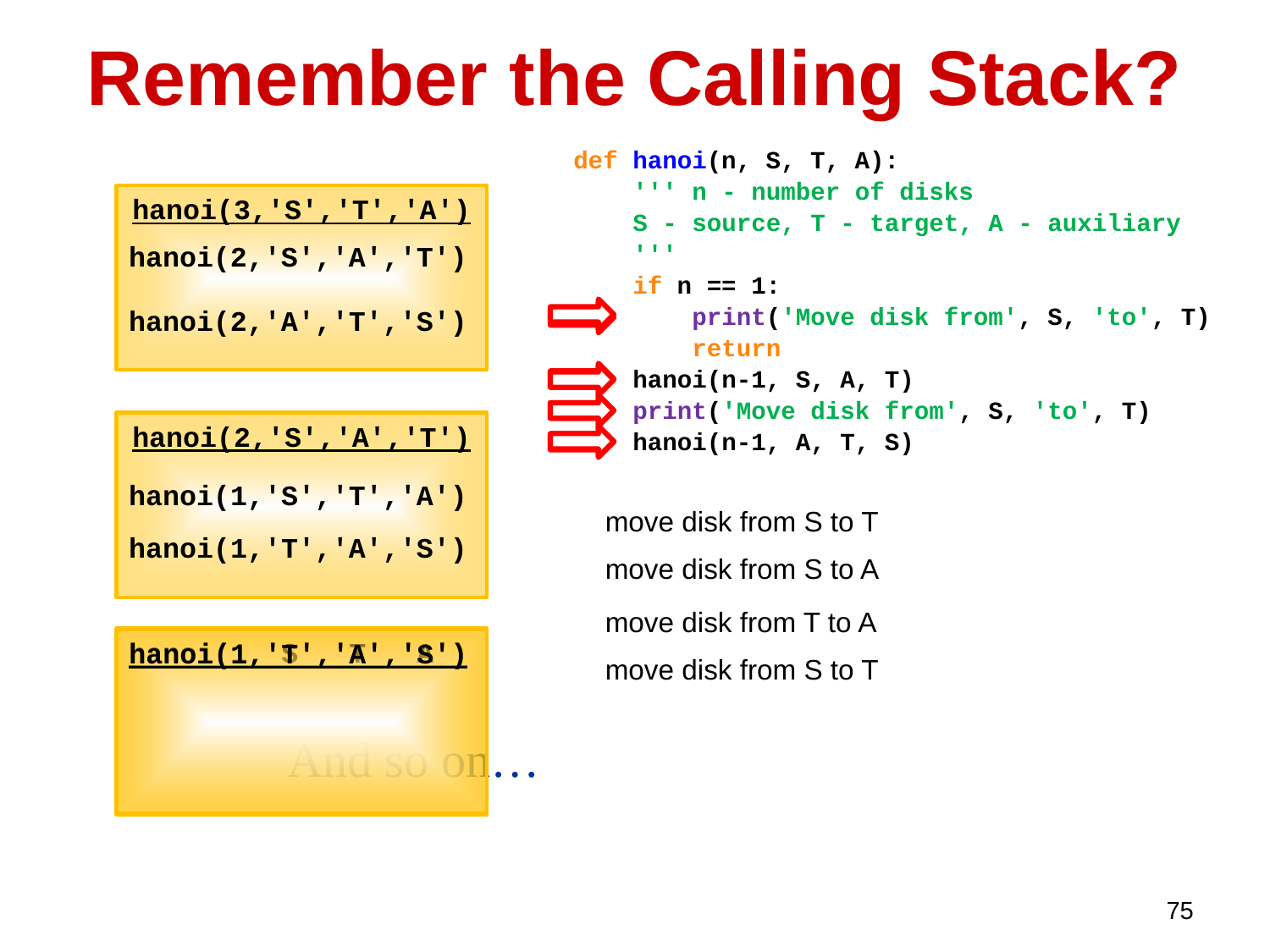

Remember the Calling Stack?
def hanoi(n, S, T, A):
    ''' n - number of disks
    S - source, T - target, A - auxiliary
    '''
    if n == 1:
        print('Move disk from', S, 'to', T)
        return
    hanoi(n-1, S, A, T)
    print('Move disk from', S, 'to', T)
    hanoi(n-1, A, T, S)
hanoi(3,'S','T','A')
hanoi(2,'S','A','T')

hanoi(2,'A','T','S')

hanoi(2,'S','A','T')

hanoi(1,'S','T','A')

move disk from S to T
hanoi(1,'T','A','S')

move disk from S to A
move disk from T to A
hanoi(1,'S','T','A')
hanoi(1,'T','A','S')
move disk from S to T
And so on…
75